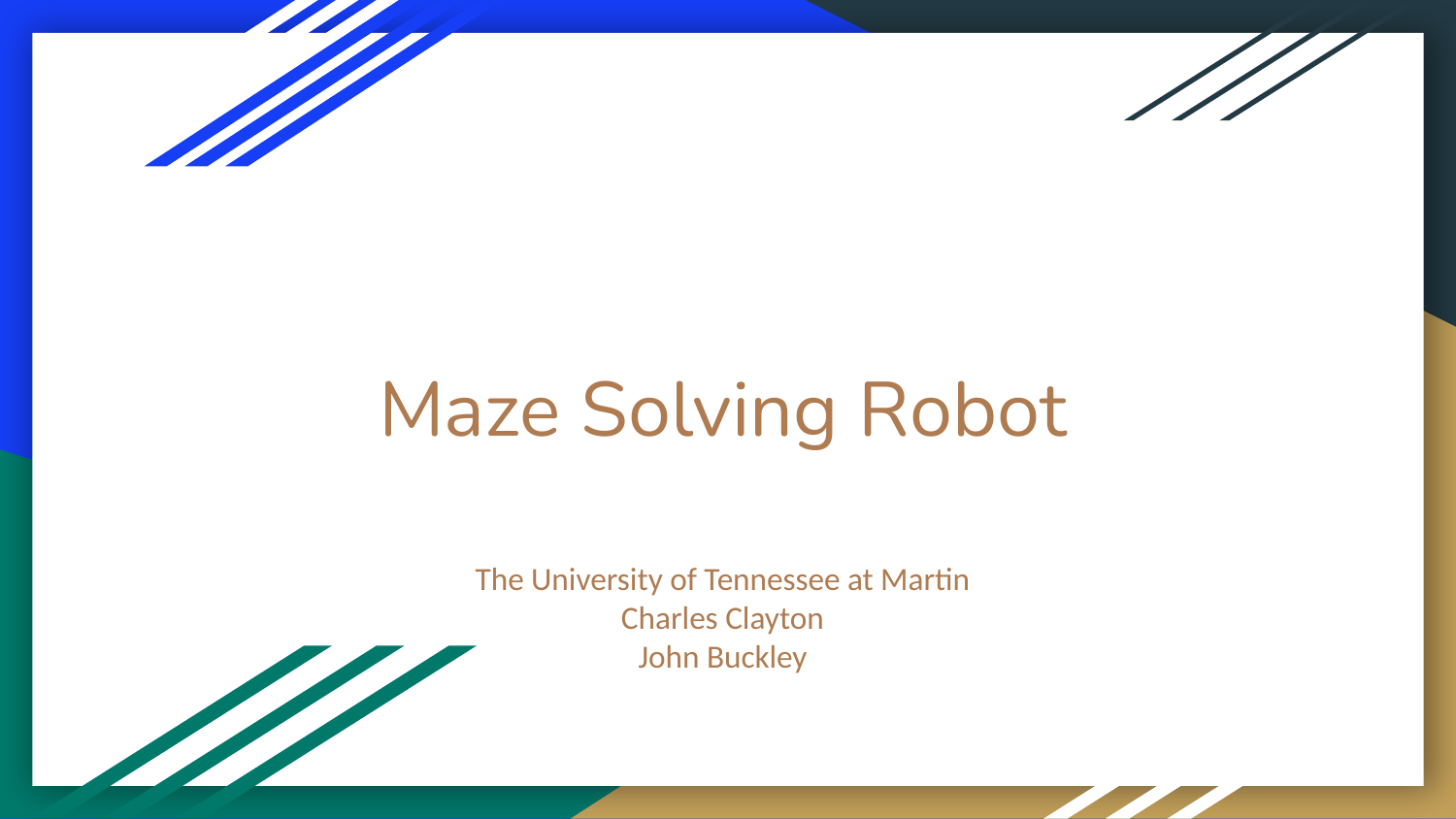

# Maze Solving Robot
The University of Tennessee at Martin
Charles Clayton
John Buckley